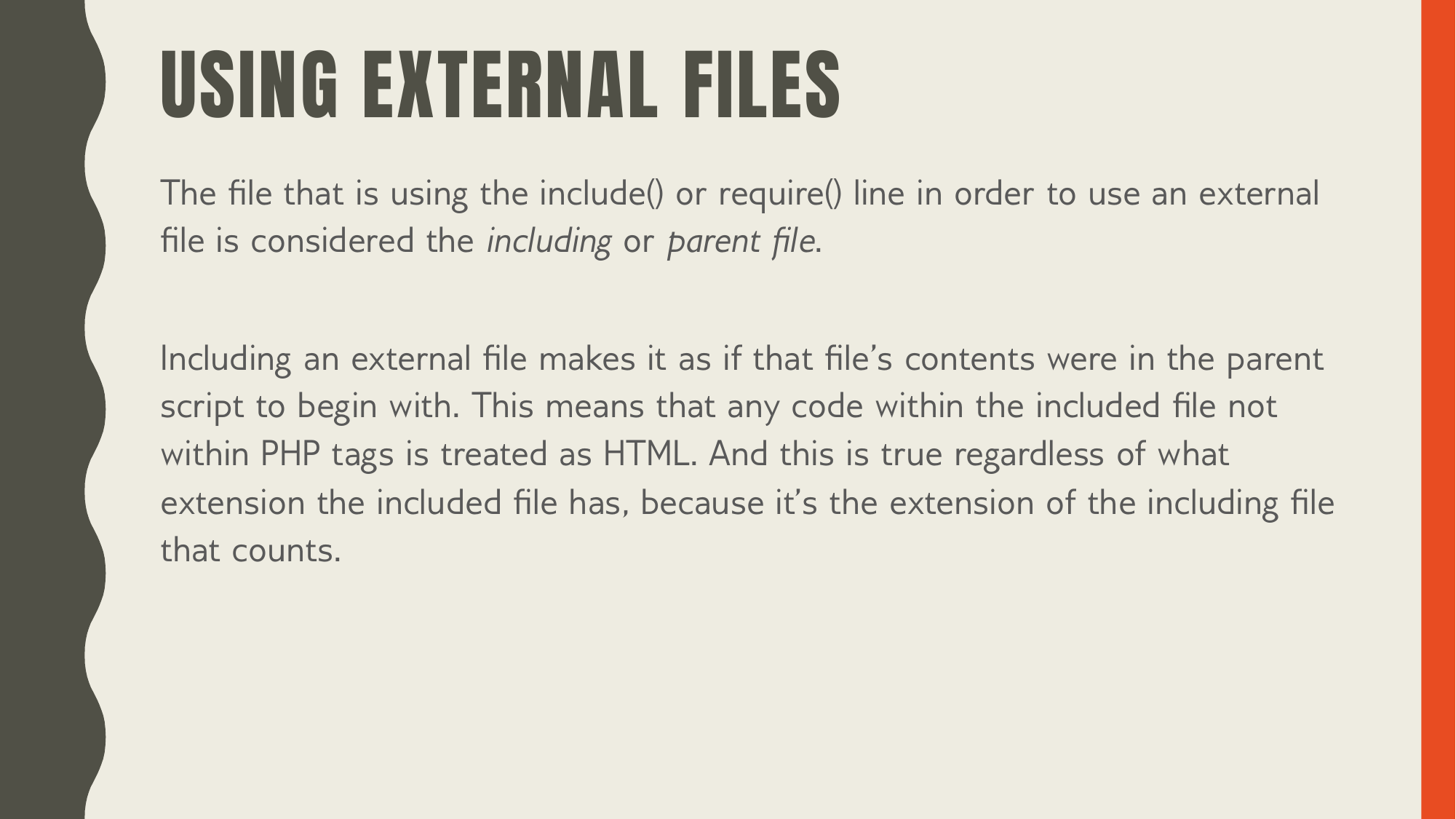

# Using External Files
The file that is using the include() or require() line in order to use an external file is considered the including or parent file.

Including an external file makes it as if that file’s contents were in the parent script to begin with. This means that any code within the included file not within PHP tags is treated as HTML. And this is true regardless of what extension the included file has, because it’s the extension of the including file that counts.